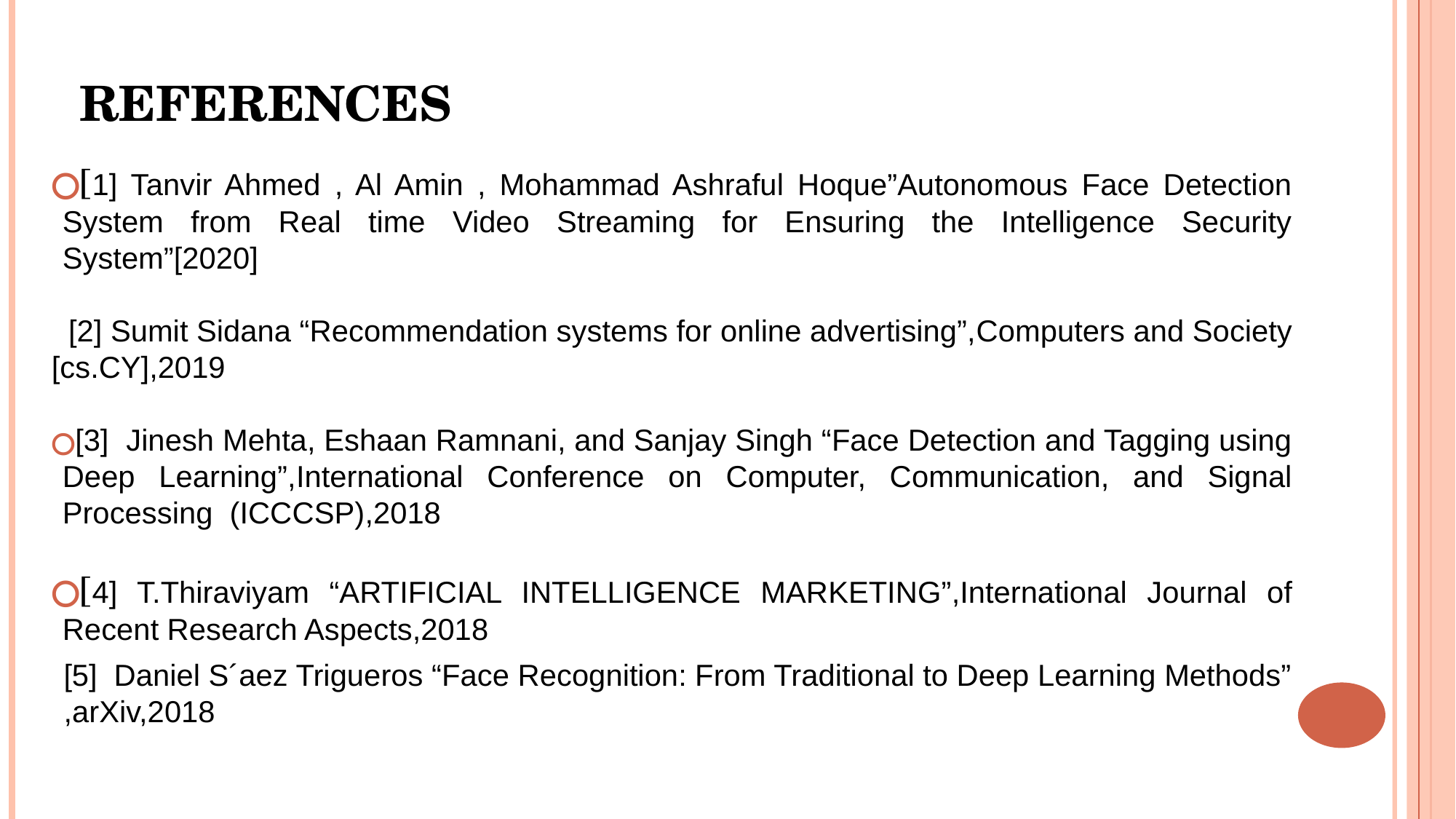

# REFERENCES
[1] Tanvir Ahmed , Al Amin , Mohammad Ashraful Hoque”Autonomous Face Detection System from Real time Video Streaming for Ensuring the Intelligence Security System”[2020]

  [2] Sumit Sidana “Recommendation systems for online advertising”,Computers and Society [cs.CY],2019

[3]  Jinesh Mehta, Eshaan Ramnani, and Sanjay Singh “Face Detection and Tagging using Deep Learning”,International Conference on Computer, Communication, and Signal Processing  (ICCCSP),2018

[4] T.Thiraviyam “ARTIFICIAL INTELLIGENCE MARKETING”,International Journal of Recent Research Aspects,2018
[5]  Daniel S´aez Trigueros “Face Recognition: From Traditional to Deep Learning Methods” ,arXiv,2018